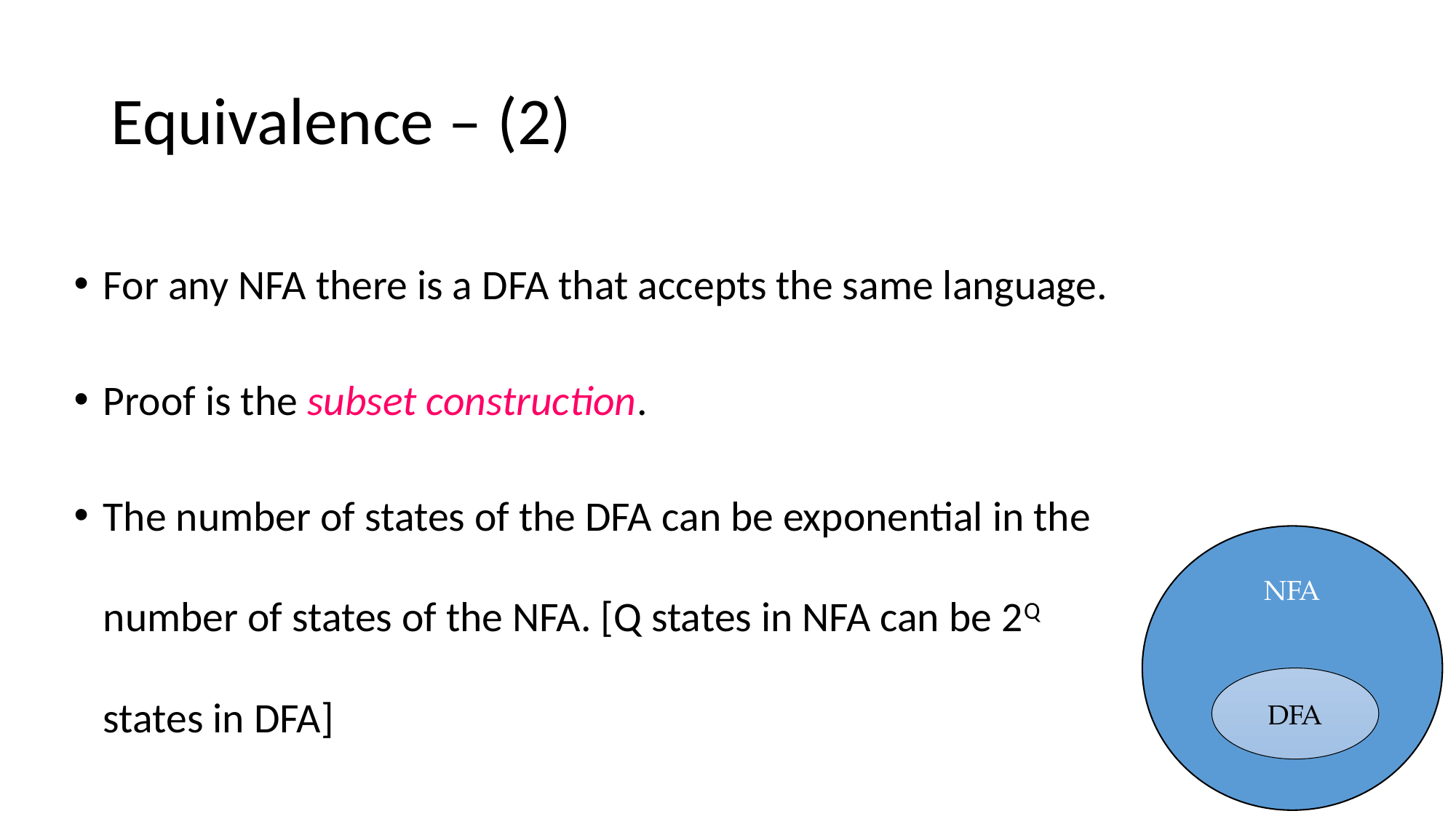

# Equivalence – (2)
For any NFA there is a DFA that accepts the same language.
Proof is the subset construction.
The number of states of the DFA can be exponential in the number of states of the NFA. [Q states in NFA can be 2Q states in DFA]
NFA
DFA